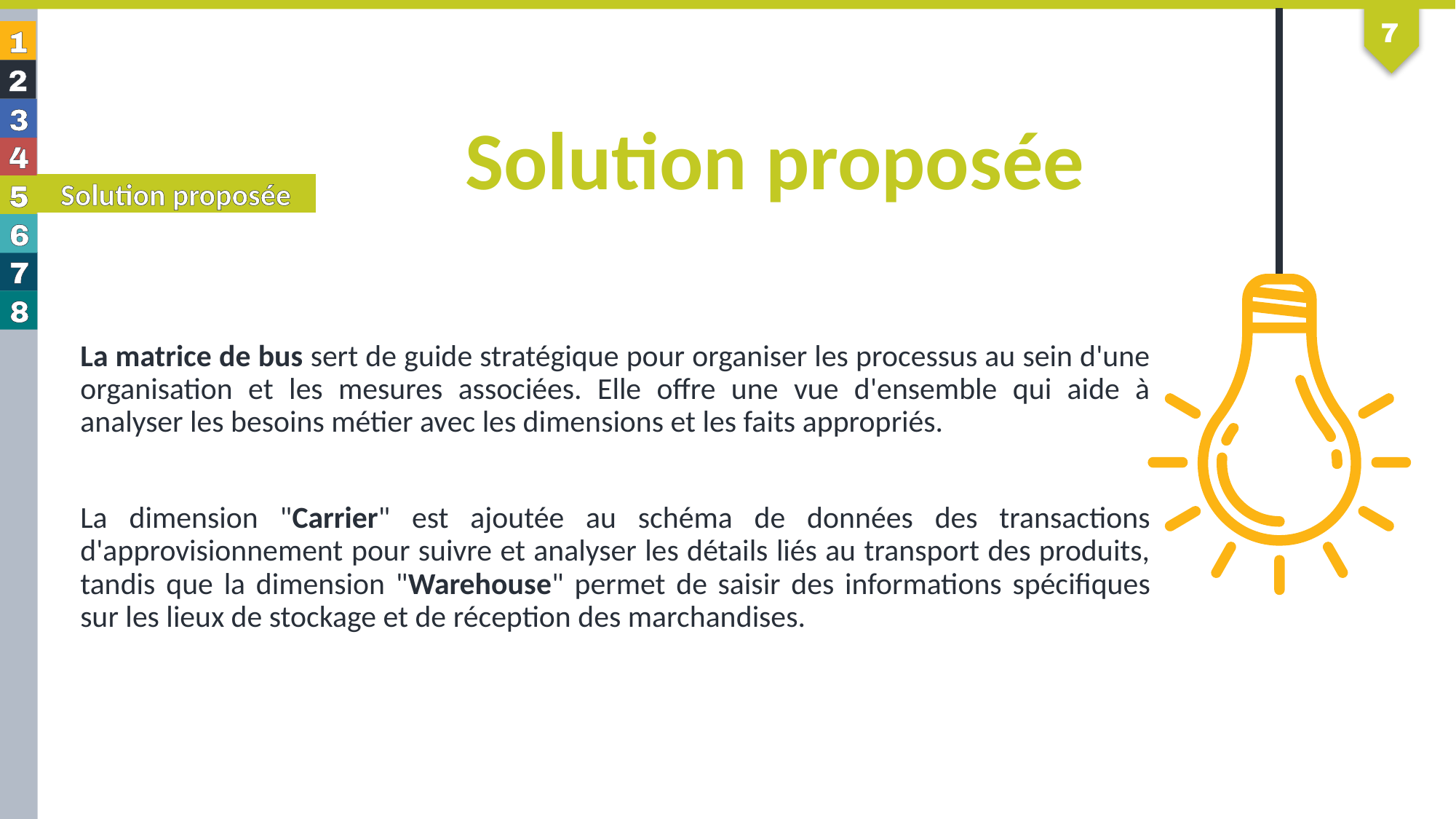

7

1
2
Solution proposée
3
4
Solution proposée
5
6
7
8
La matrice de bus sert de guide stratégique pour organiser les processus au sein d'une organisation et les mesures associées. Elle offre une vue d'ensemble qui aide à analyser les besoins métier avec les dimensions et les faits appropriés.

La dimension "Carrier" est ajoutée au schéma de données des transactions d'approvisionnement pour suivre et analyser les détails liés au transport des produits, tandis que la dimension "Warehouse" permet de saisir des informations spécifiques sur les lieux de stockage et de réception des marchandises.